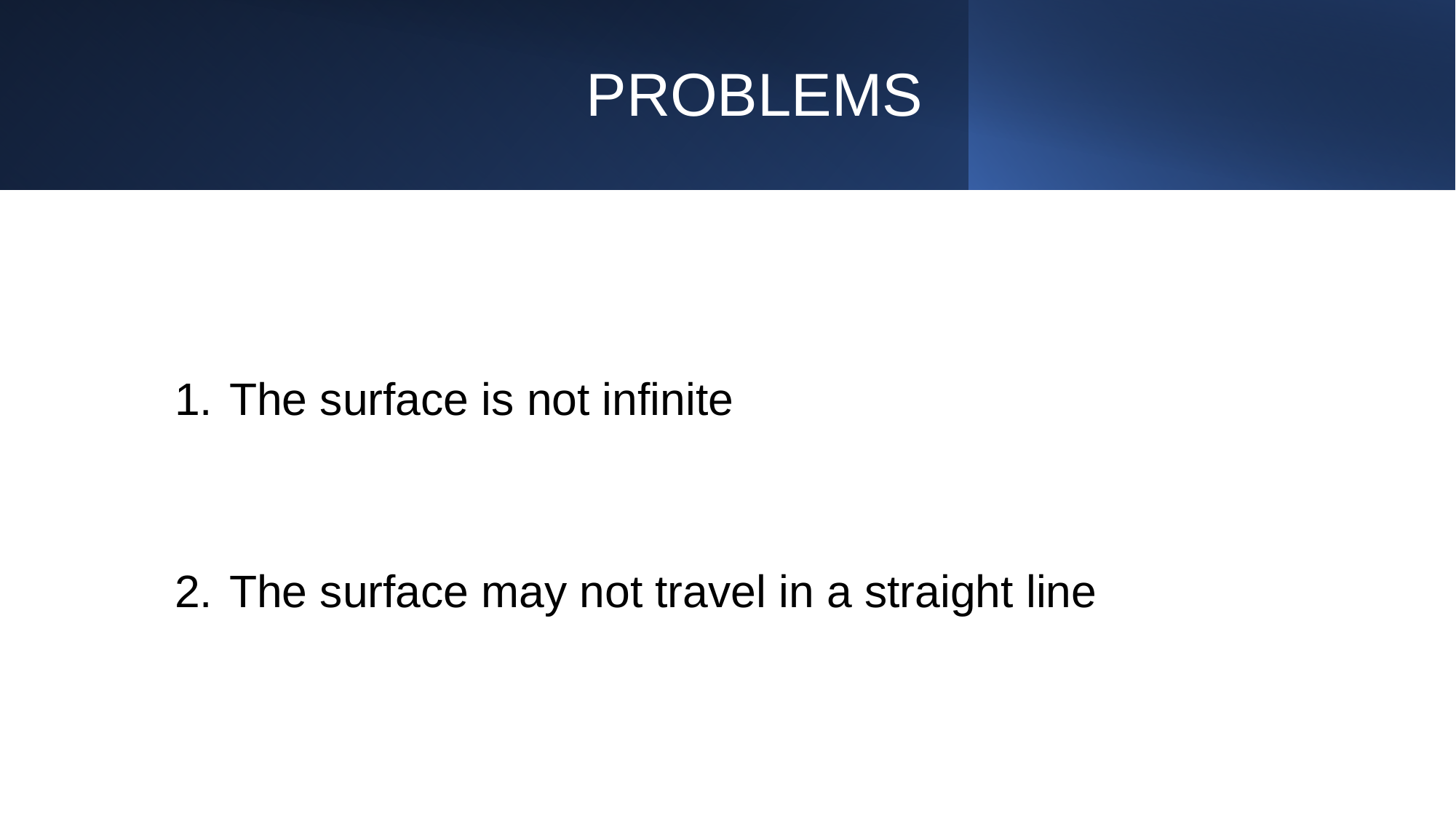

# PROBLEMS
The surface is not infinite

The surface may not travel in a straight line